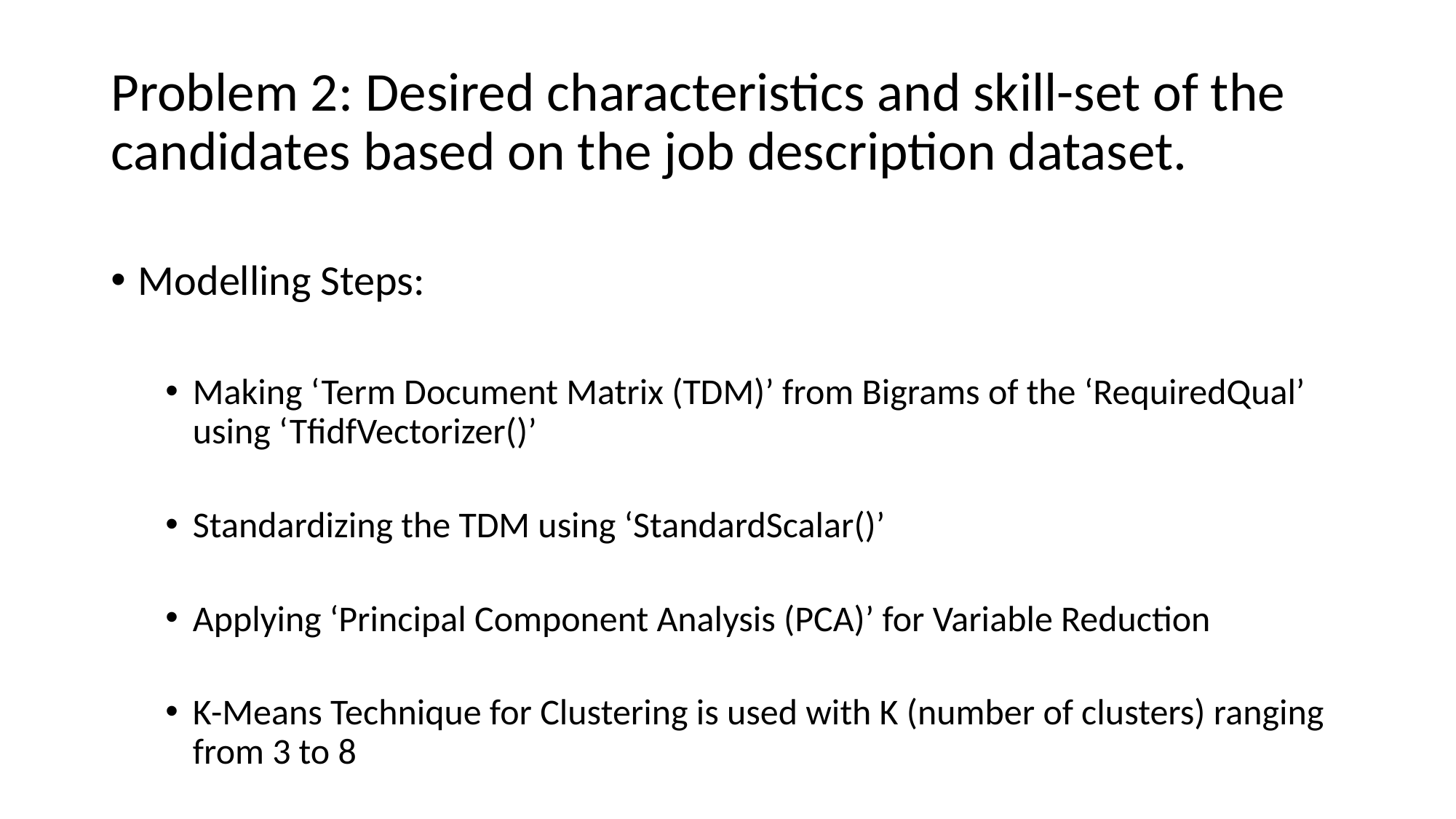

# Problem 2: Desired characteristics and skill-set of the candidates based on the job description dataset.
Modelling Steps:

Making ‘Term Document Matrix (TDM)’ from Bigrams of the ‘RequiredQual’ using ‘TfidfVectorizer()’

Standardizing the TDM using ‘StandardScalar()’

Applying ‘Principal Component Analysis (PCA)’ for Variable Reduction

K-Means Technique for Clustering is used with K (number of clusters) ranging from 3 to 8